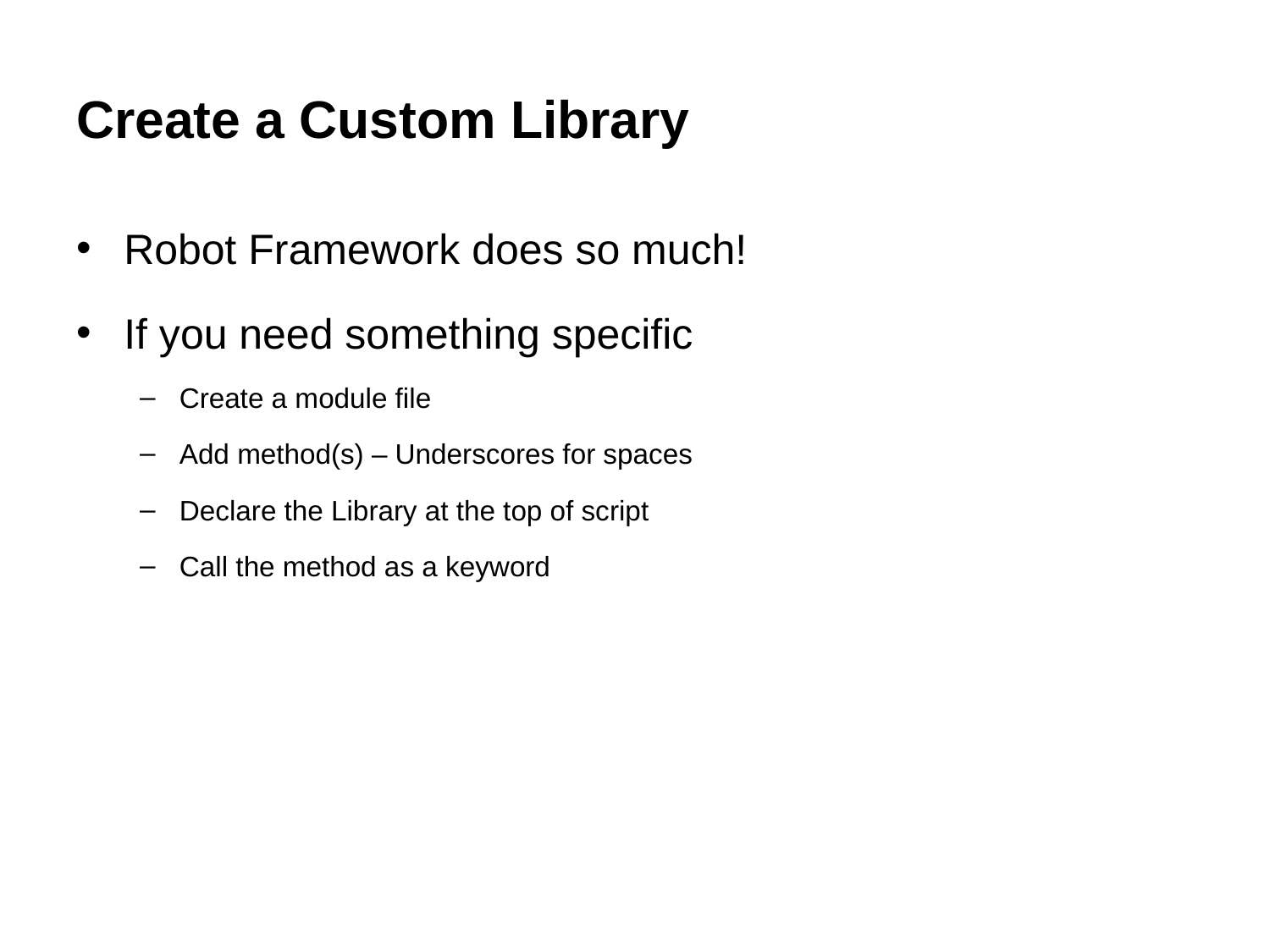

# Create a Custom Library
Robot Framework does so much!
If you need something specific
Create a module file
Add method(s) – Underscores for spaces
Declare the Library at the top of script
Call the method as a keyword